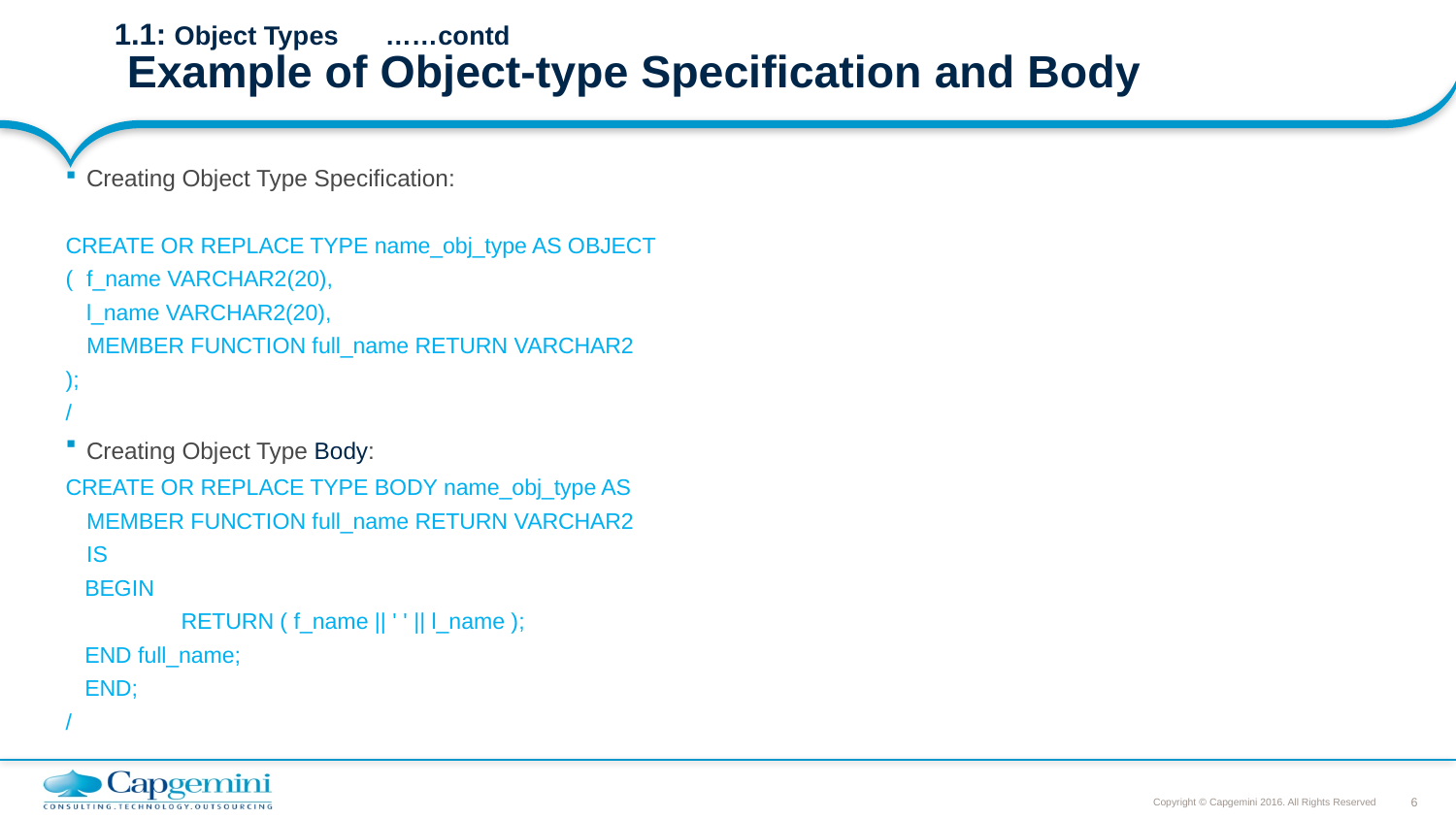

# 1.1: Object Types 						……contd Example of Object-type Specification and Body
Creating Object Type Specification:

CREATE OR REPLACE TYPE name_obj_type AS OBJECT
( 	f_name VARCHAR2(20),
  	l_name VARCHAR2(20),
  	MEMBER FUNCTION full_name RETURN VARCHAR2
);
/
Creating Object Type Body:
CREATE OR REPLACE TYPE BODY name_obj_type AS
   	MEMBER FUNCTION full_name RETURN VARCHAR2
   	IS
   BEGIN
     	RETURN ( f_name || ' ' || l_name );
   END full_name;
   END;
/